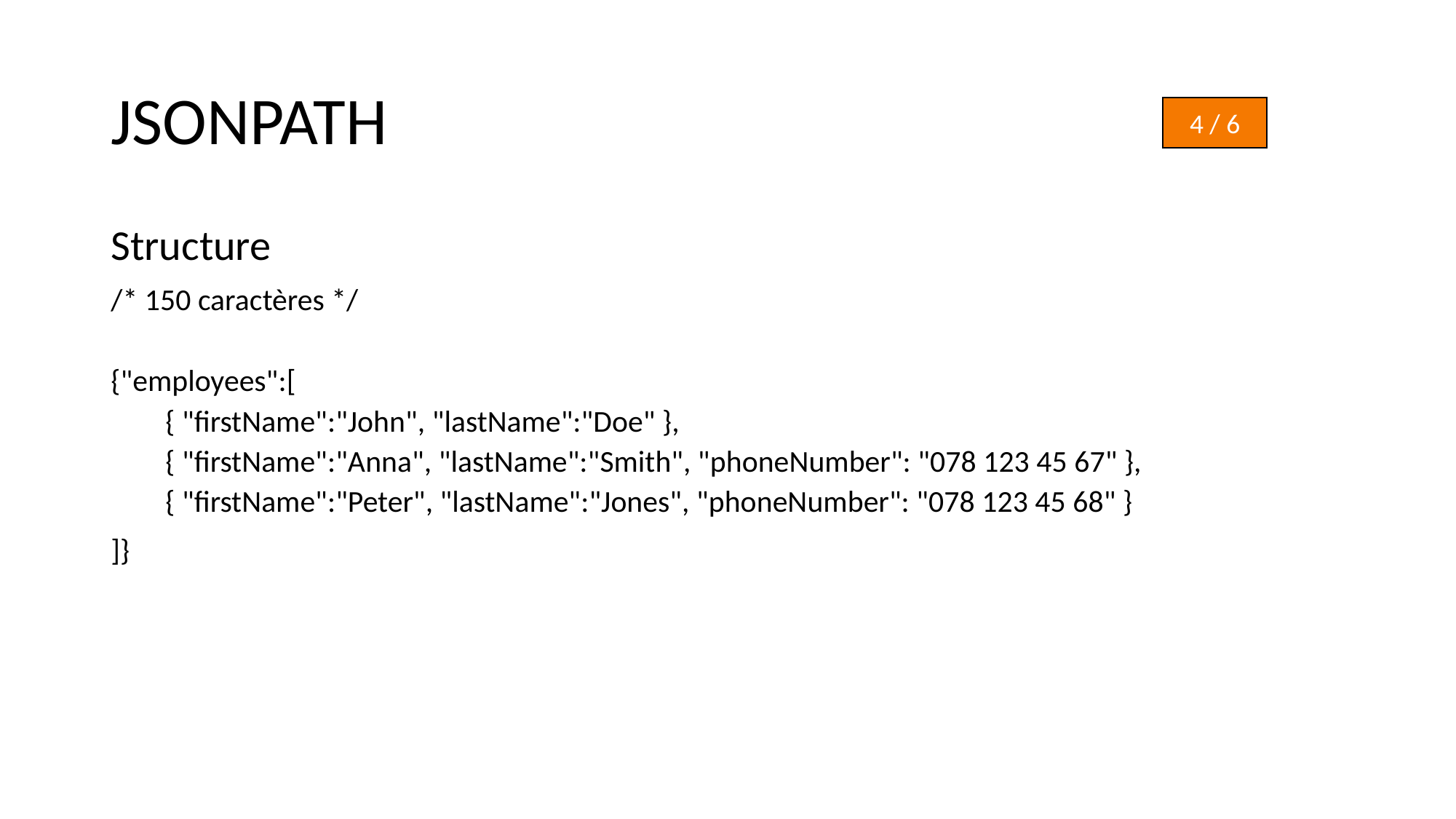

# JSONPATH
4 / 6
Structure
/* 150 caractères */
{"employees":[
{ "firstName":"John", "lastName":"Doe" },
{ "firstName":"Anna", "lastName":"Smith", "phoneNumber": "078 123 45 67" },
{ "firstName":"Peter", "lastName":"Jones", "phoneNumber": "078 123 45 68" }
]}